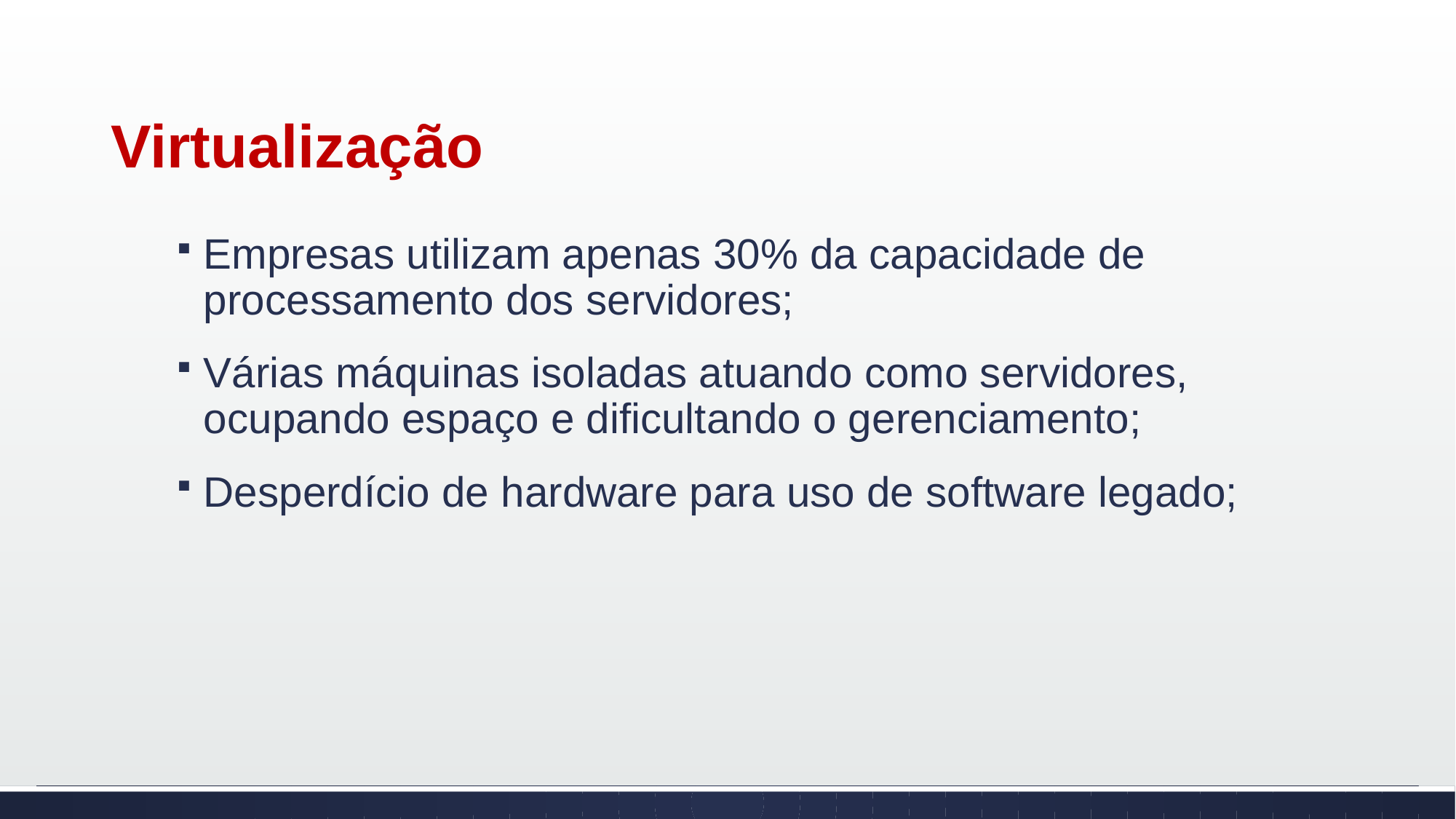

# Virtualização
Empresas utilizam apenas 30% da capacidade de processamento dos servidores;
Várias máquinas isoladas atuando como servidores, ocupando espaço e dificultando o gerenciamento;
Desperdício de hardware para uso de software legado;